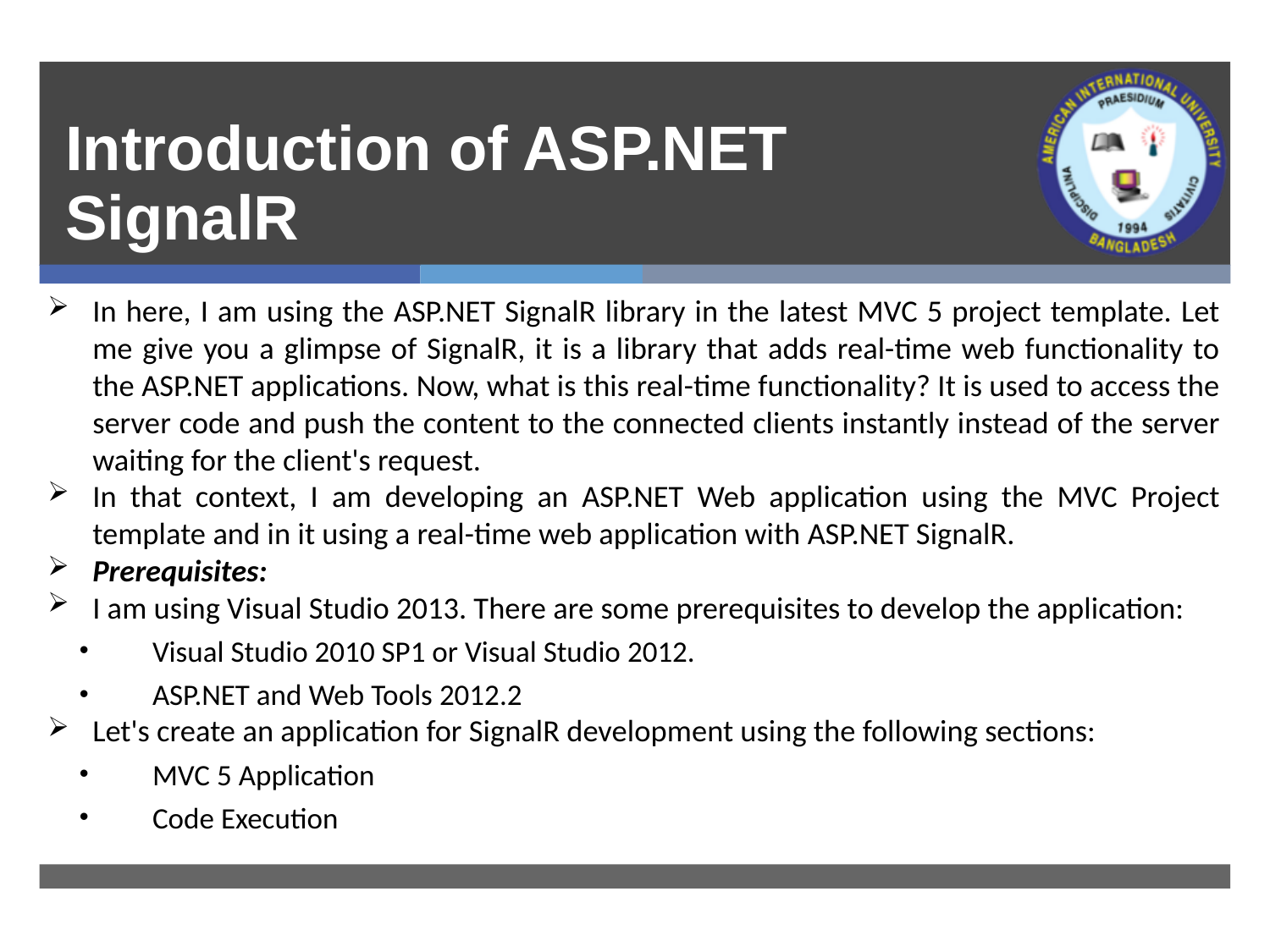

# Introduction of ASP.NET SignalR
In here, I am using the ASP.NET SignalR library in the latest MVC 5 project template. Let me give you a glimpse of SignalR, it is a library that adds real-time web functionality to the ASP.NET applications. Now, what is this real-time functionality? It is used to access the server code and push the content to the connected clients instantly instead of the server waiting for the client's request.
In that context, I am developing an ASP.NET Web application using the MVC Project template and in it using a real-time web application with ASP.NET SignalR.
Prerequisites:
I am using Visual Studio 2013. There are some prerequisites to develop the application:
Visual Studio 2010 SP1 or Visual Studio 2012.
ASP.NET and Web Tools 2012.2
Let's create an application for SignalR development using the following sections:
MVC 5 Application
Code Execution